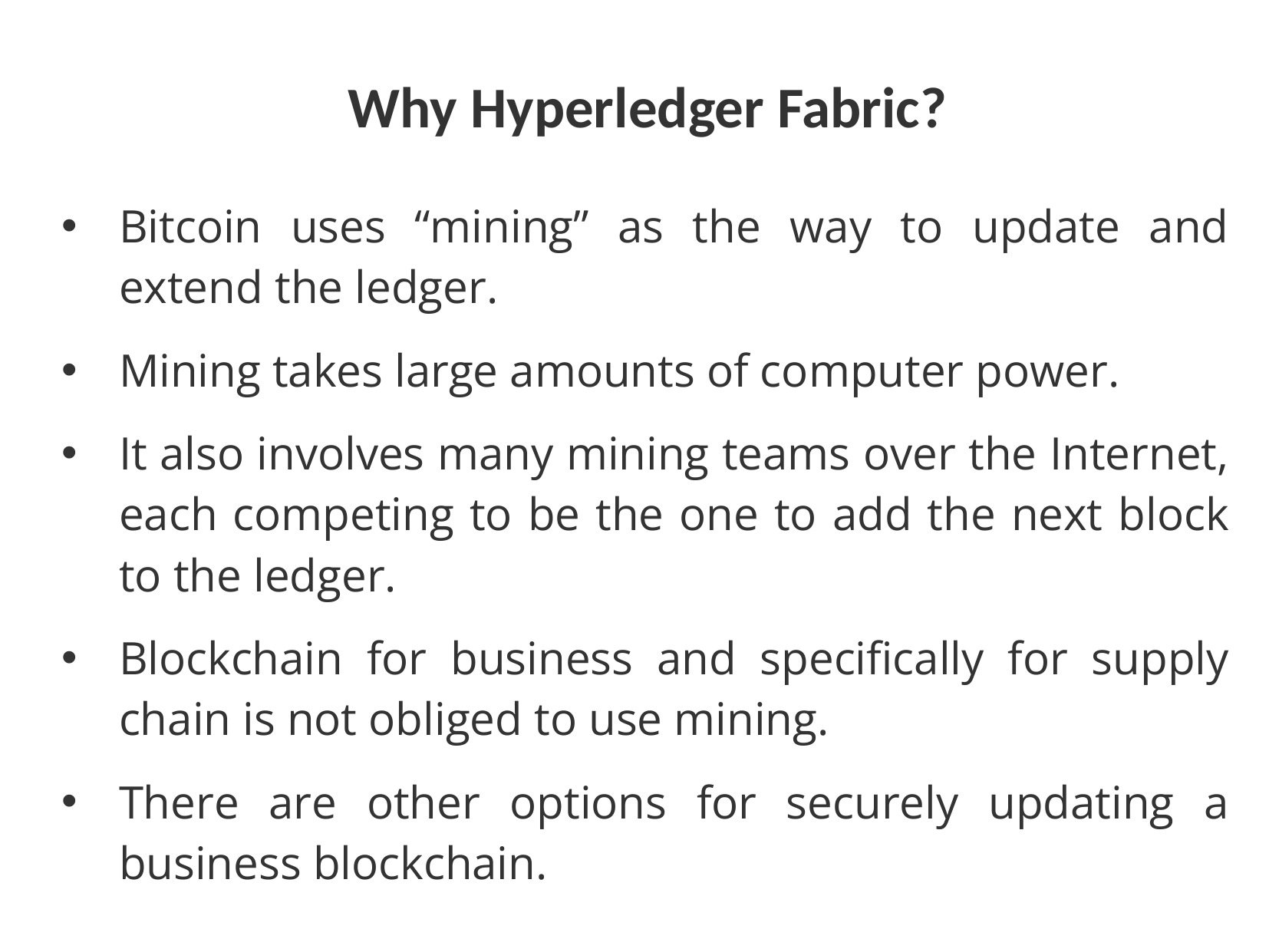

# Why Hyperledger Fabric?

Bitcoin uses “mining” as the way to update and extend the ledger.
Mining takes large amounts of computer power.
It also involves many mining teams over the Internet, each competing to be the one to add the next block to the ledger.
Blockchain for business and specifically for supply chain is not obliged to use mining.
There are other options for securely updating a business blockchain.